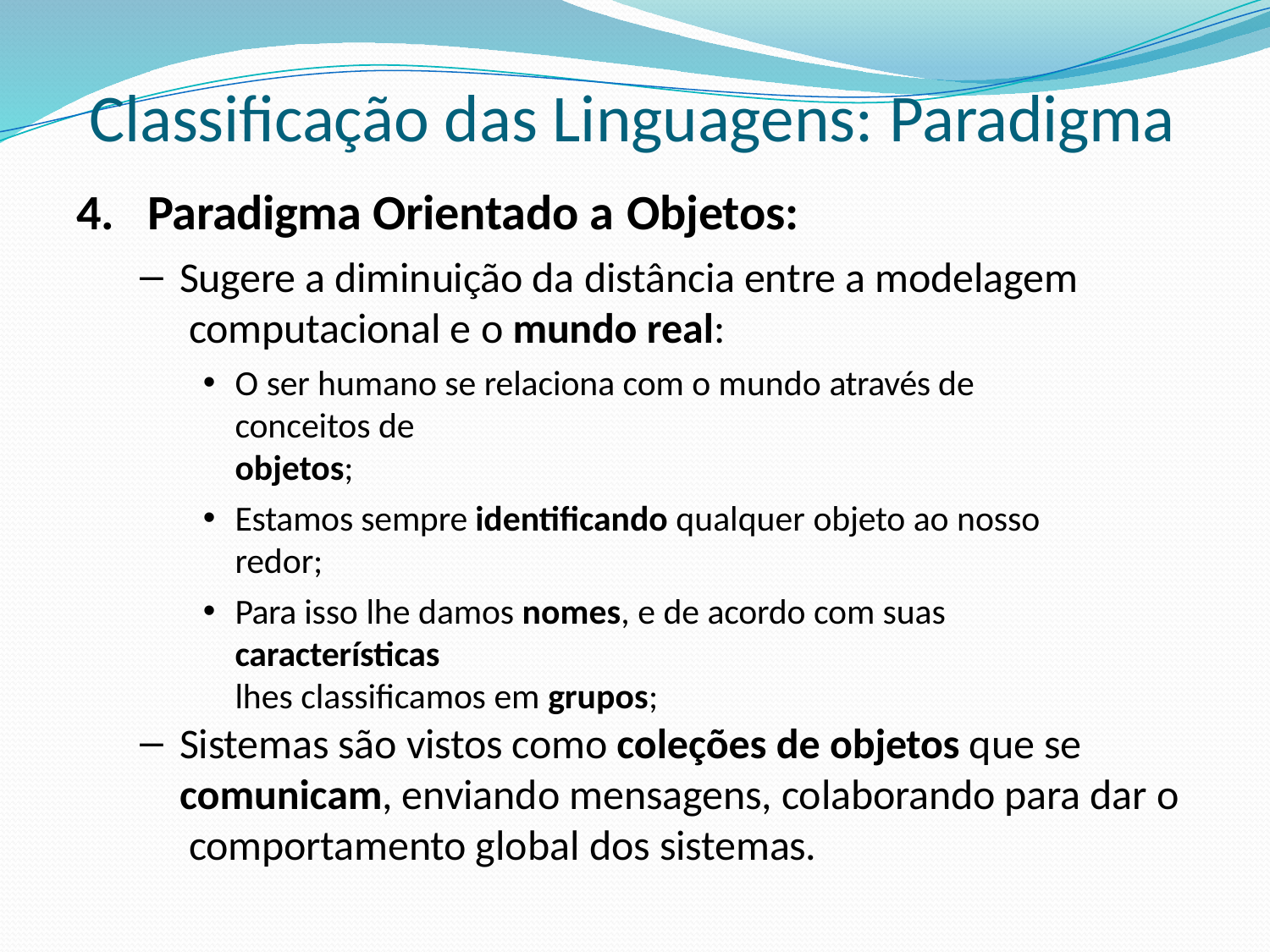

# Classificação das Linguagens: Paradigma
Paradigma Orientado a Objetos:
Sugere a diminuição da distância entre a modelagem  computacional e o mundo real:
O ser humano se relaciona com o mundo através de conceitos de
objetos;
Estamos sempre identificando qualquer objeto ao nosso redor;
Para isso lhe damos nomes, e de acordo com suas características
lhes classificamos em grupos;
Sistemas são vistos como coleções de objetos que se  comunicam, enviando mensagens, colaborando para dar o  comportamento global dos sistemas.